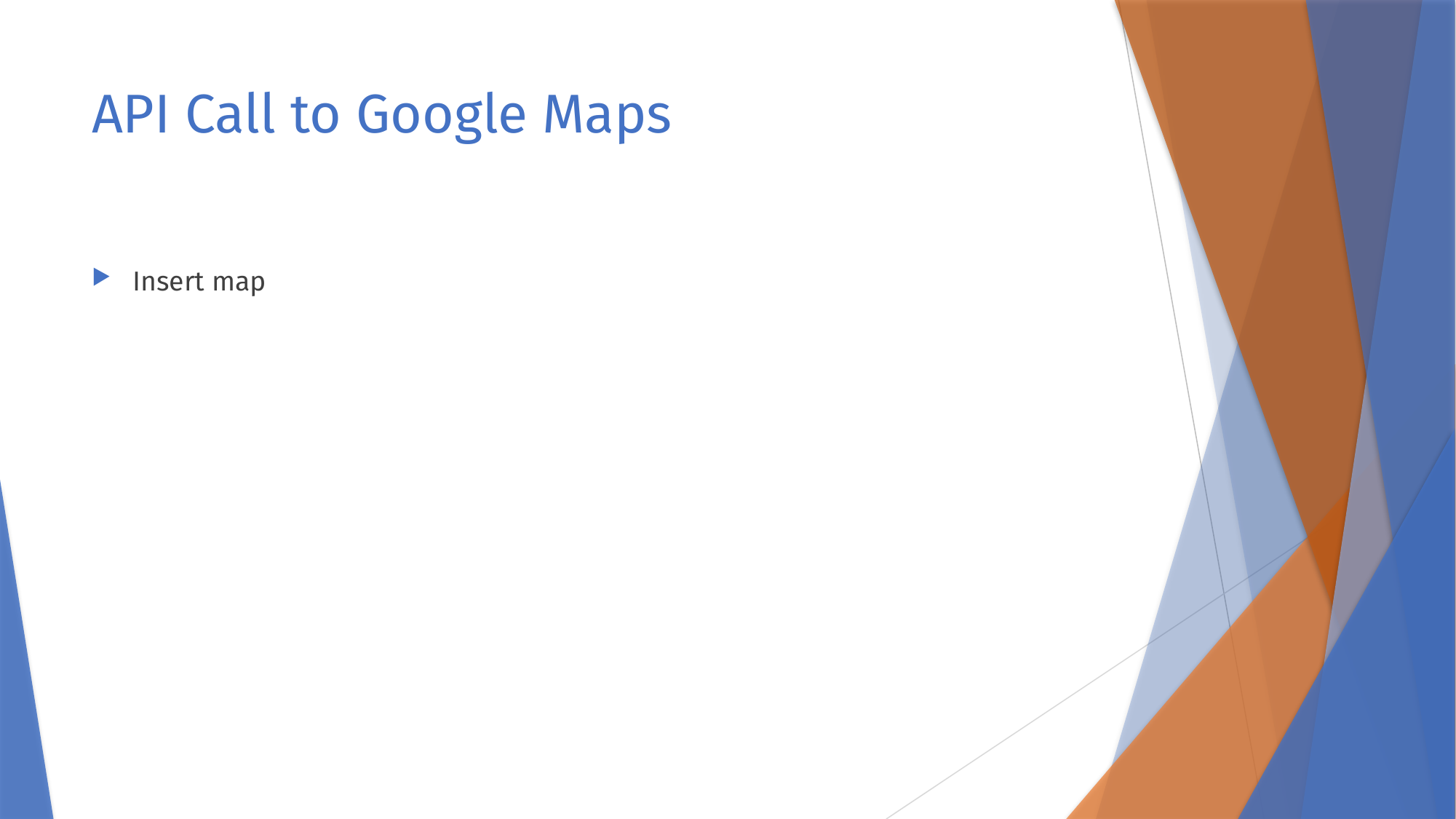

# API Call to Google Maps
Insert map